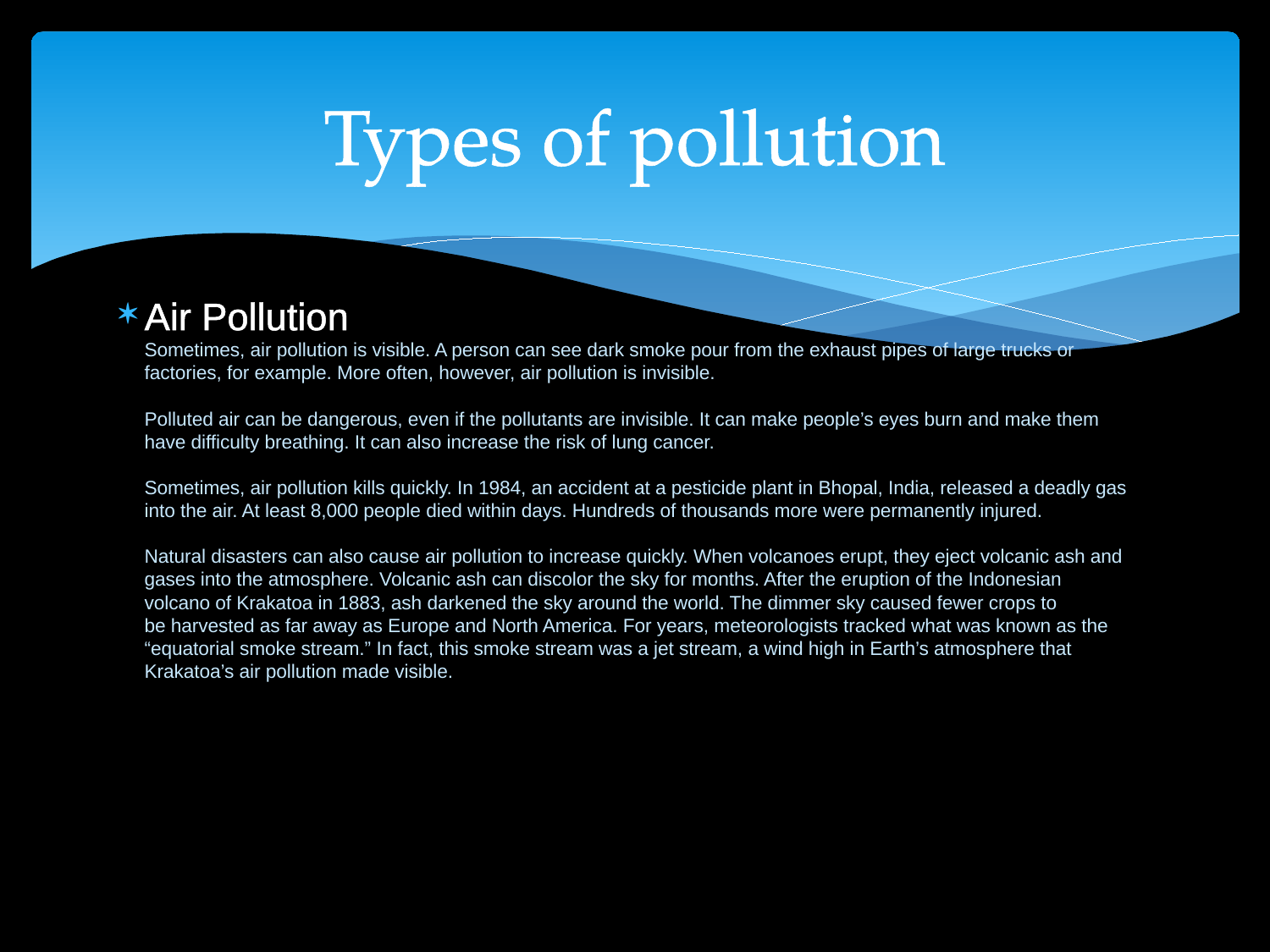

# Types of pollution
Air Pollution
Sometimes, air pollution is visible. A person can see dark smoke pour from the exhaust pipes of large trucks or factories, for example. More often, however, air pollution is invisible.
Polluted air can be dangerous, even if the pollutants are invisible. It can make people’s eyes burn and make them have difficulty breathing. It can also increase the risk of lung cancer.
Sometimes, air pollution kills quickly. In 1984, an accident at a pesticide plant in Bhopal, India, released a deadly gas into the air. At least 8,000 people died within days. Hundreds of thousands more were permanently injured.
Natural disasters can also cause air pollution to increase quickly. When volcanoes erupt, they eject volcanic ash and gases into the atmosphere. Volcanic ash can discolor the sky for months. After the eruption of the Indonesian volcano of Krakatoa in 1883, ash darkened the sky around the world. The dimmer sky caused fewer crops to be harvested as far away as Europe and North America. For years, meteorologists tracked what was known as the “equatorial smoke stream.” In fact, this smoke stream was a jet stream, a wind high in Earth’s atmosphere that Krakatoa’s air pollution made visible.